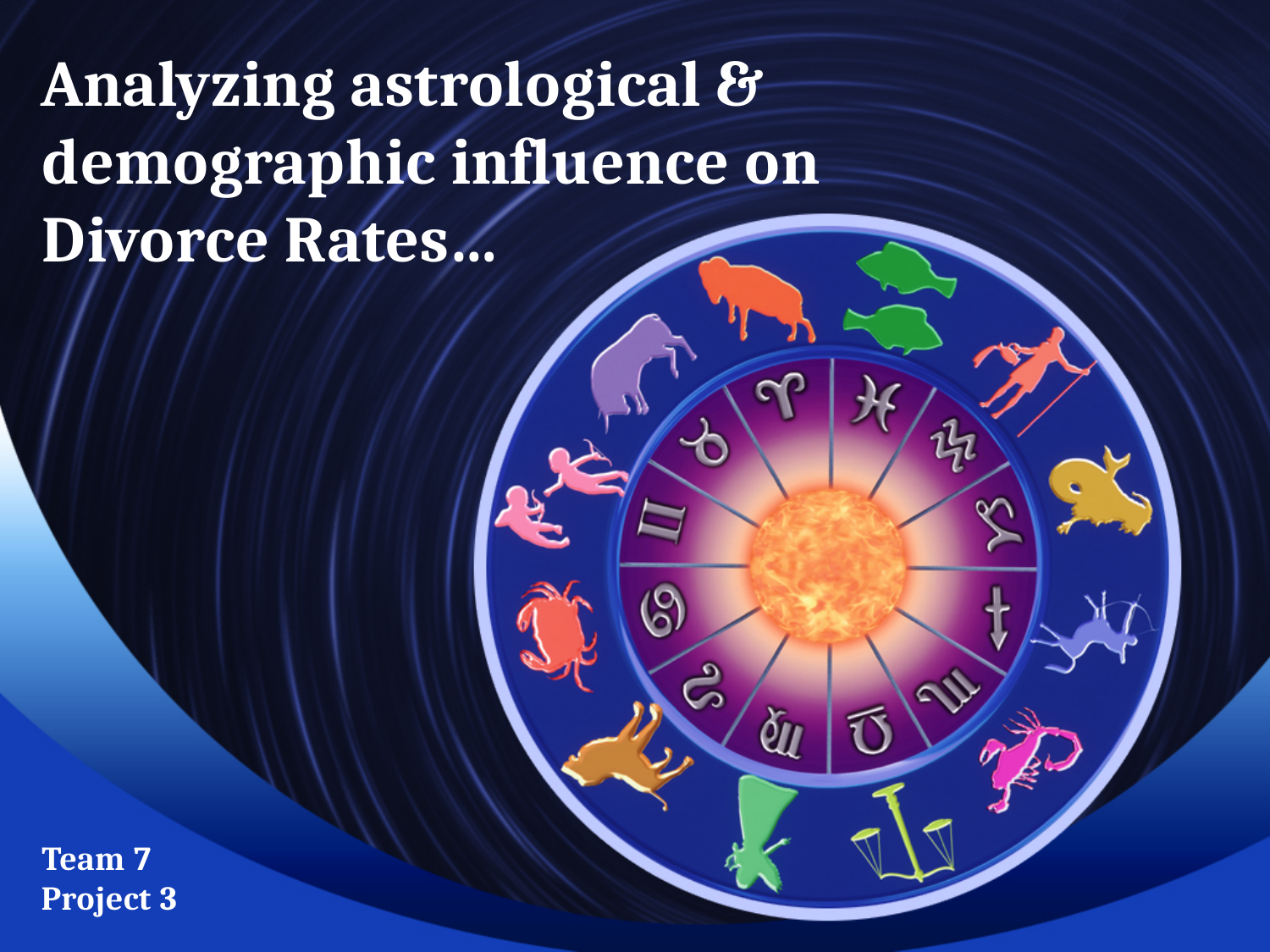

# Analyzing astrological & demographic influence on
Divorce Rates…
Team 7
Project 3